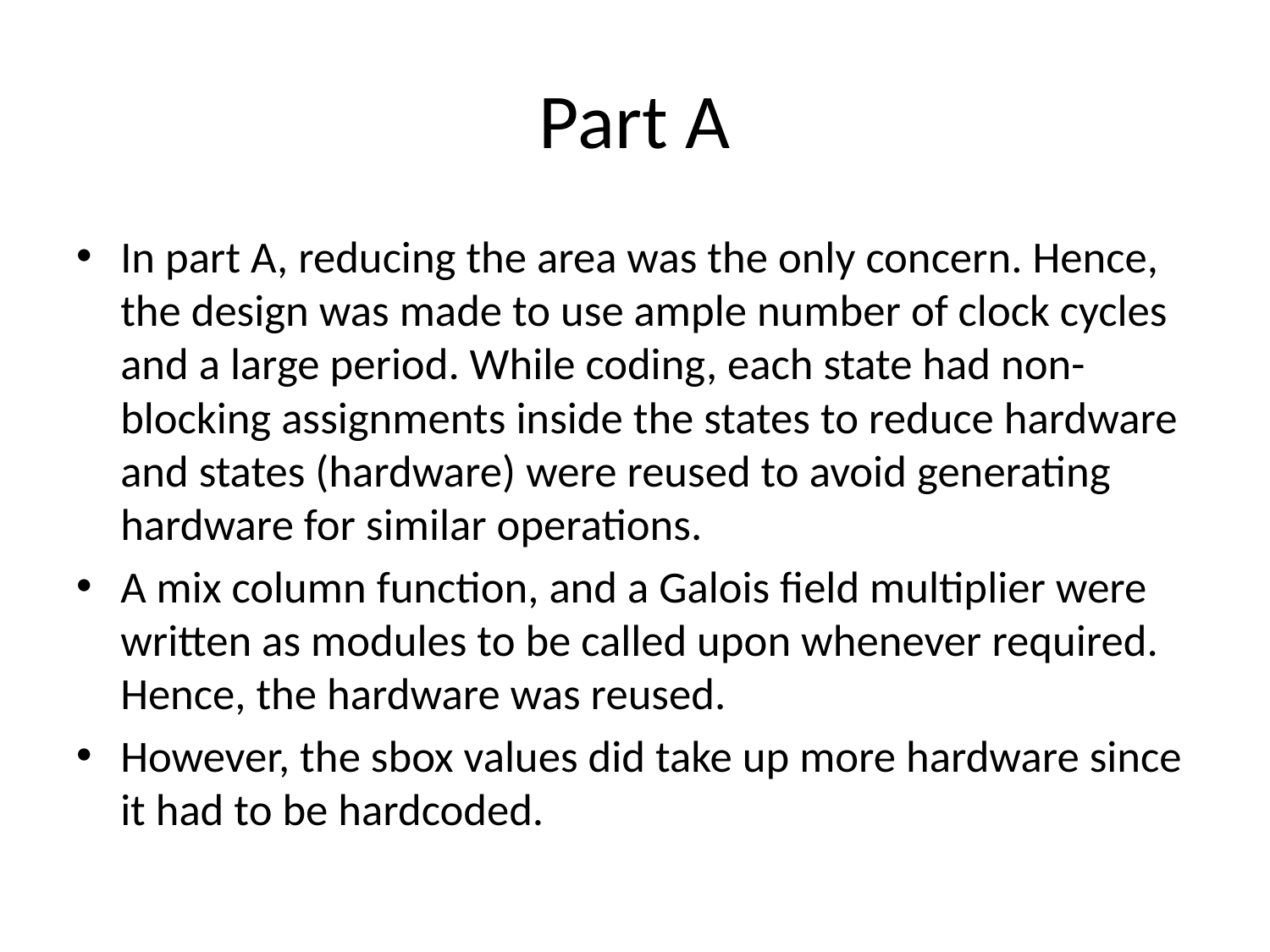

# Part A
In part A, reducing the area was the only concern. Hence, the design was made to use ample number of clock cycles and a large period. While coding, each state had non-blocking assignments inside the states to reduce hardware and states (hardware) were reused to avoid generating hardware for similar operations.
A mix column function, and a Galois field multiplier were written as modules to be called upon whenever required. Hence, the hardware was reused.
However, the sbox values did take up more hardware since it had to be hardcoded.